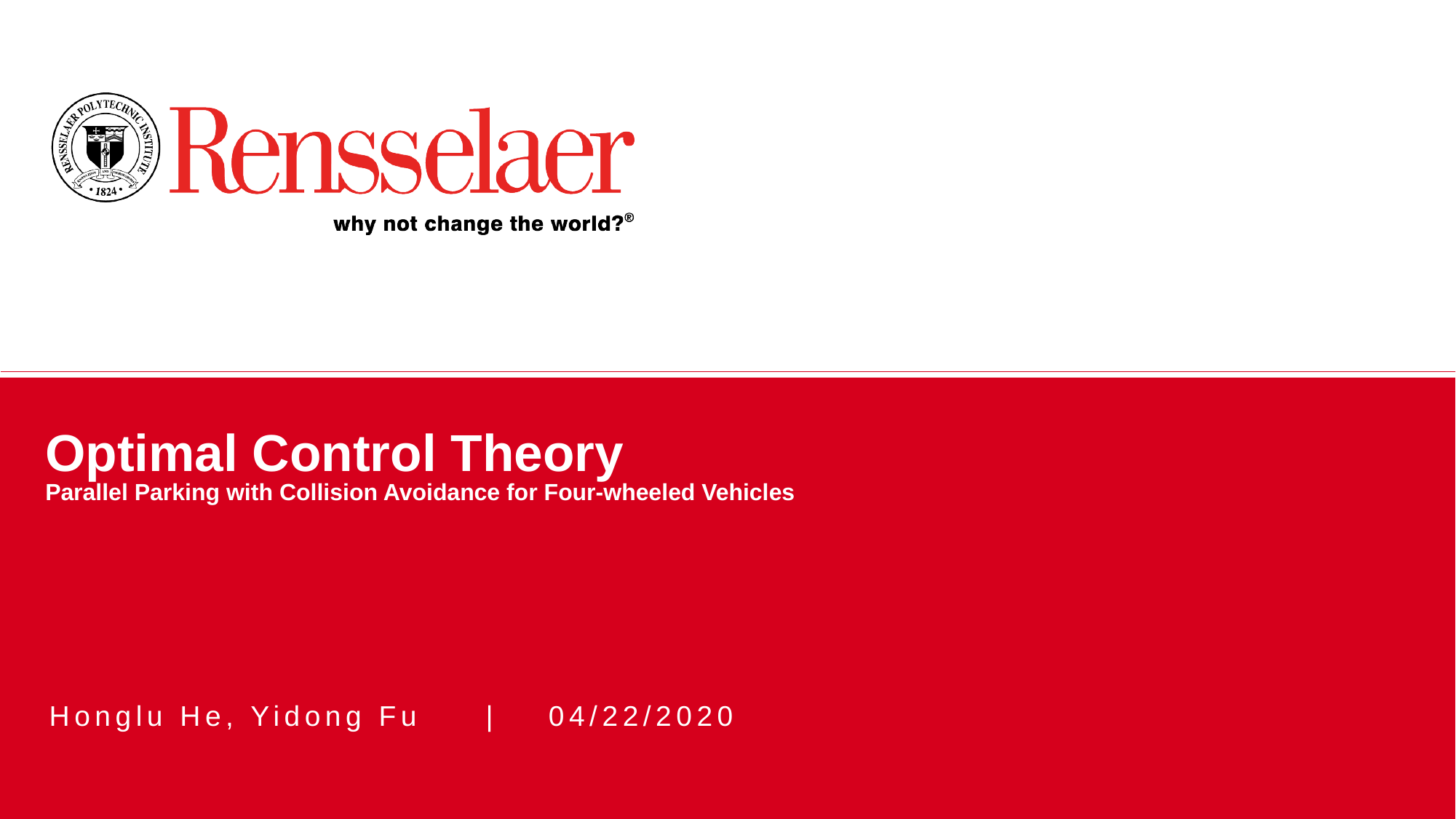

# Optimal Control Theory Parallel Parking with Collision Avoidance for Four-wheeled Vehicles
Honglu He, Yidong Fu	|    04/22/2020